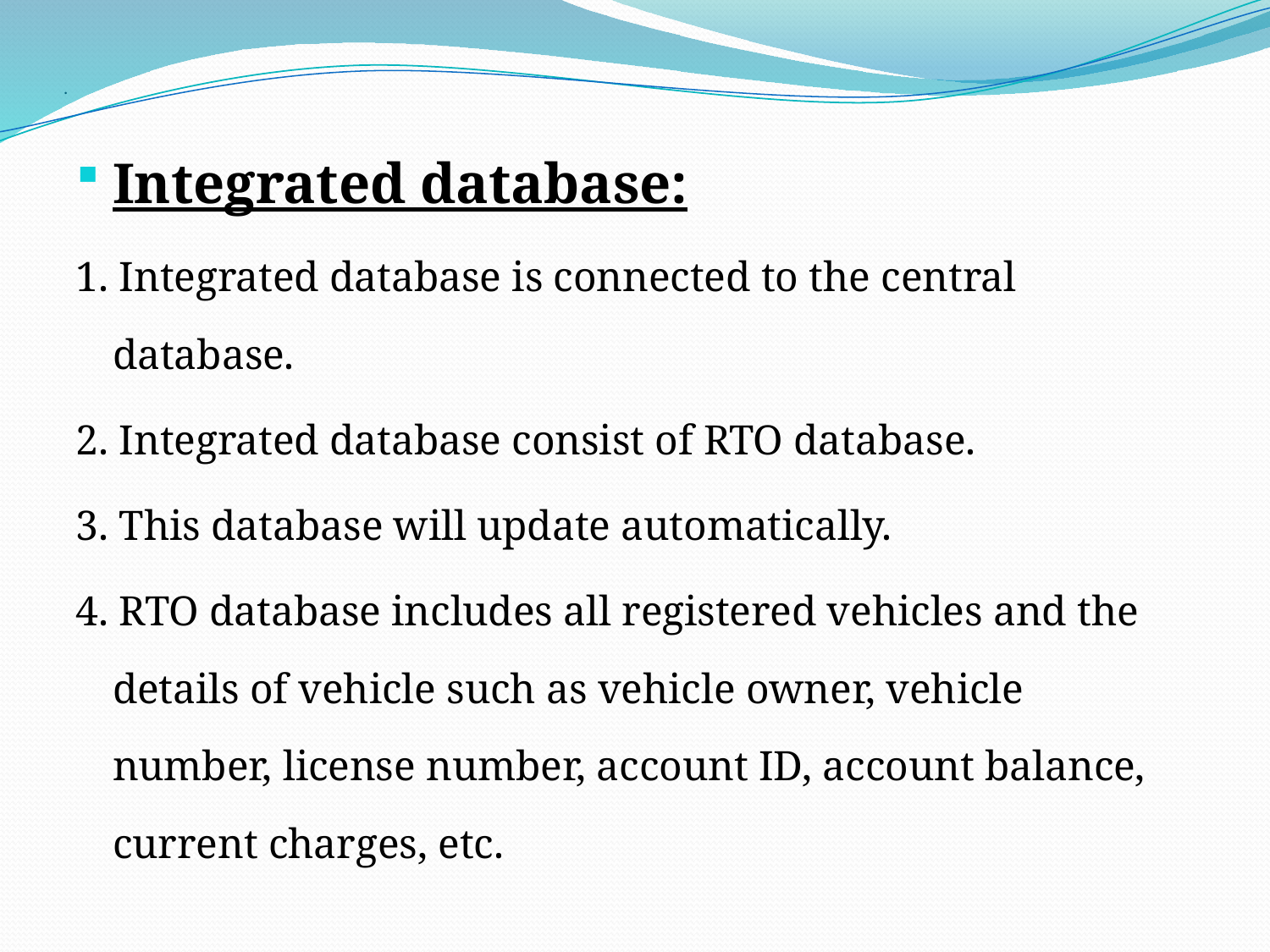

# .
Integrated database:
1. Integrated database is connected to the central database.
2. Integrated database consist of RTO database.
3. This database will update automatically.
4. RTO database includes all registered vehicles and the details of vehicle such as vehicle owner, vehicle number, license number, account ID, account balance, current charges, etc.